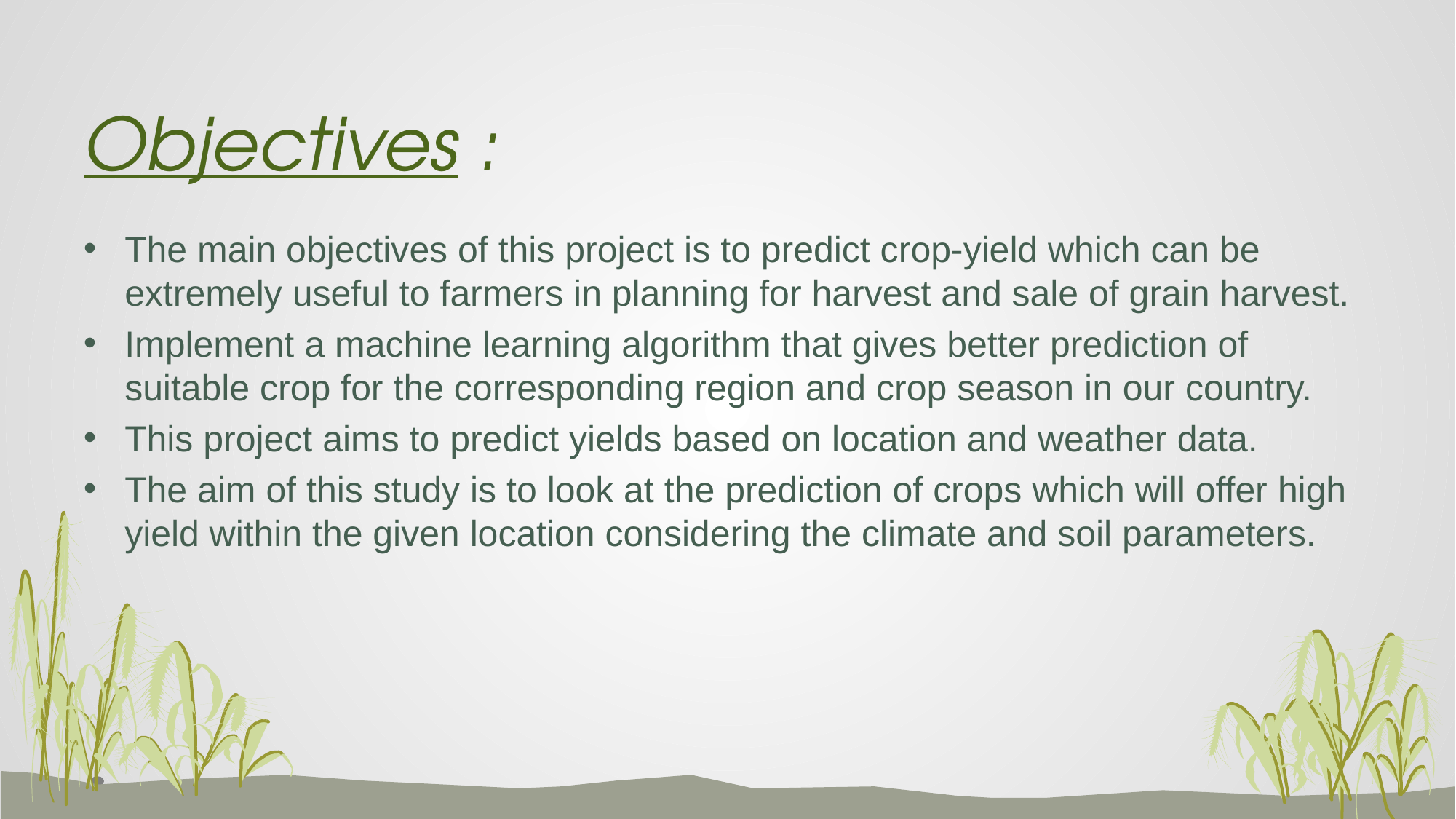

# Objectives :
The main objectives of this project is to predict crop-yield which can be extremely useful to farmers in planning for harvest and sale of grain harvest.
Implement a machine learning algorithm that gives better prediction of suitable crop for the corresponding region and crop season in our country.
This project aims to predict yields based on location and weather data.
The aim of this study is to look at the prediction of crops which will offer high yield within the given location considering the climate and soil parameters.